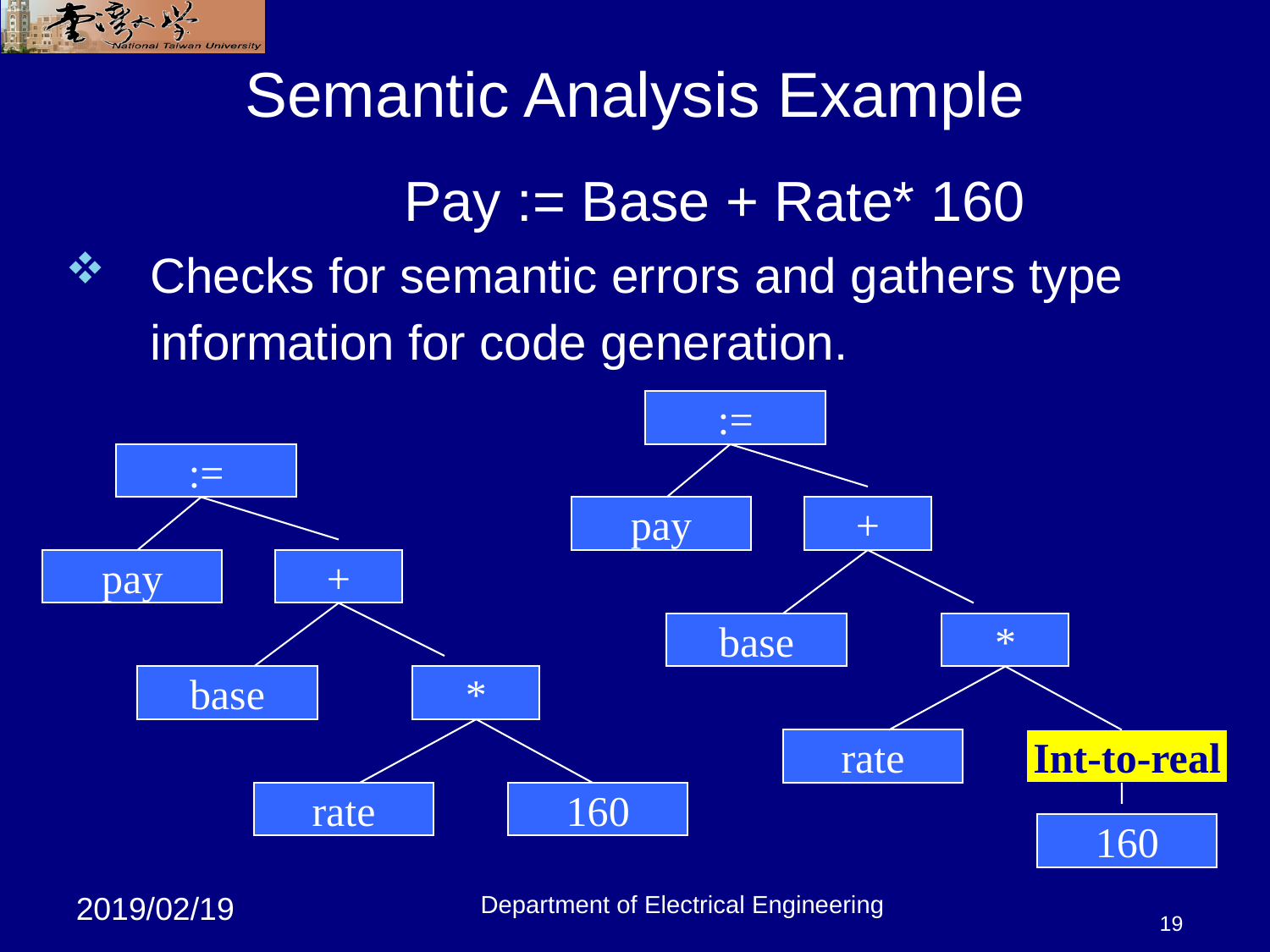

19
# Semantic Analysis Example
			Pay := Base + Rate* 160
Checks for semantic errors and gathers type information for code generation.
:=
:=

pay
+
pay
+

base
*
base
*

rate
Int-to-real
rate
160

160
Department of Electrical Engineering